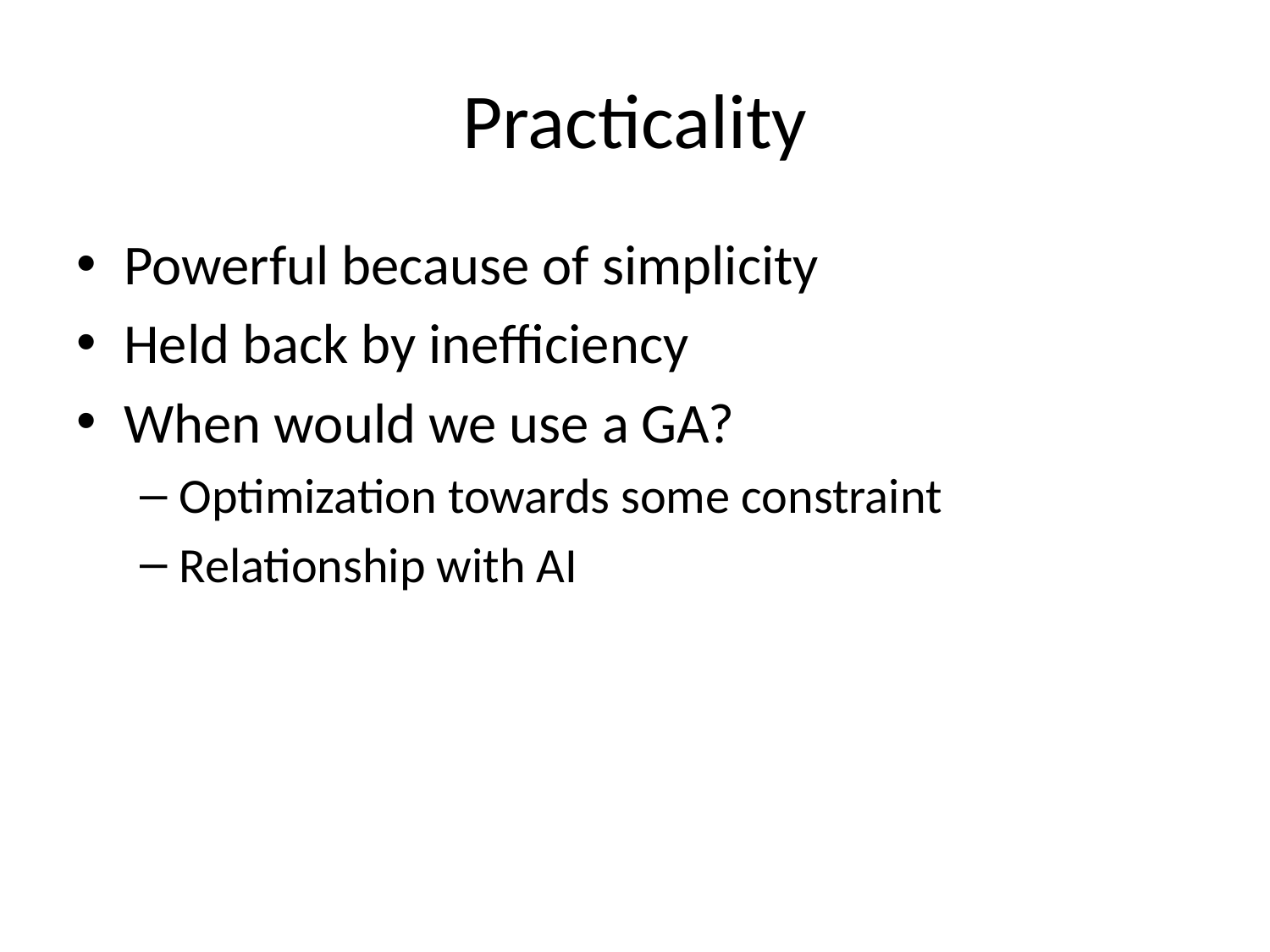

# Practicality
Powerful because of simplicity
Held back by inefficiency
When would we use a GA?
Optimization towards some constraint
Relationship with AI